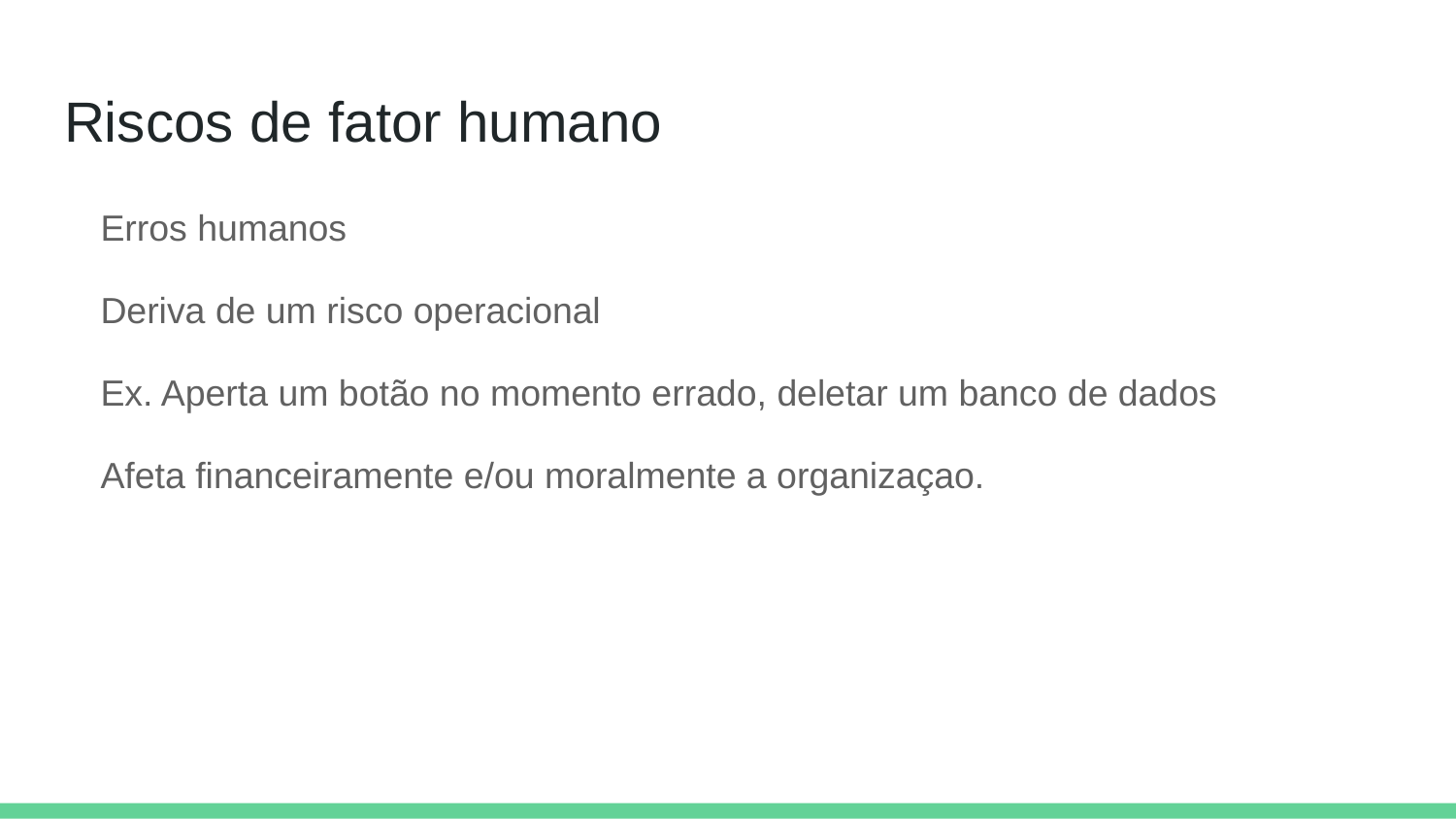

# Riscos de fator humano
Erros humanos
Deriva de um risco operacional
Ex. Aperta um botão no momento errado, deletar um banco de dados
Afeta financeiramente e/ou moralmente a organizaçao.